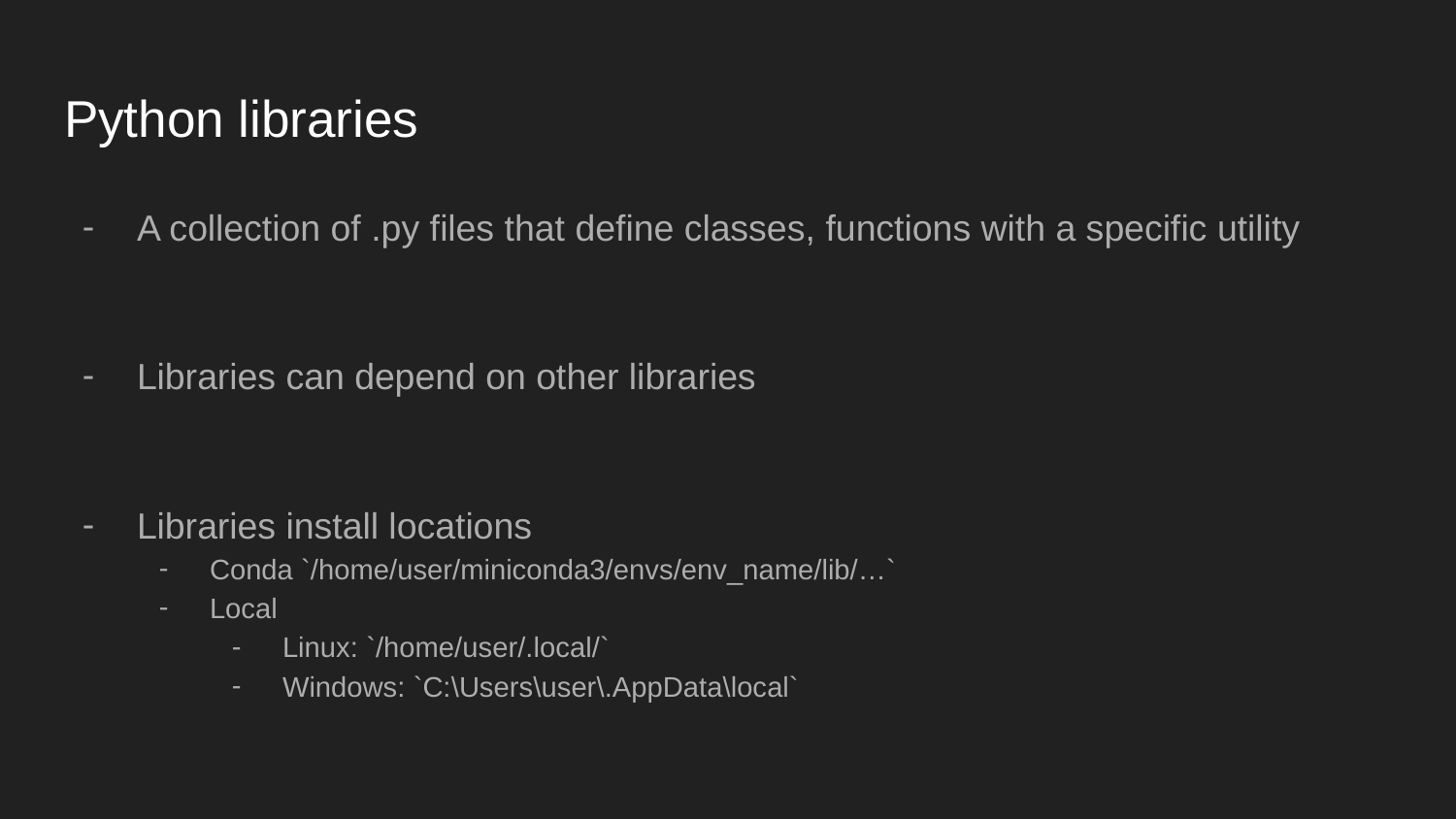

# Python libraries
A collection of .py files that define classes, functions with a specific utility

Libraries can depend on other libraries

Libraries install locations
Conda `/home/user/miniconda3/envs/env_name/lib/…`
Local
Linux: `/home/user/.local/`
Windows: `C:\Users\user\.AppData\local`